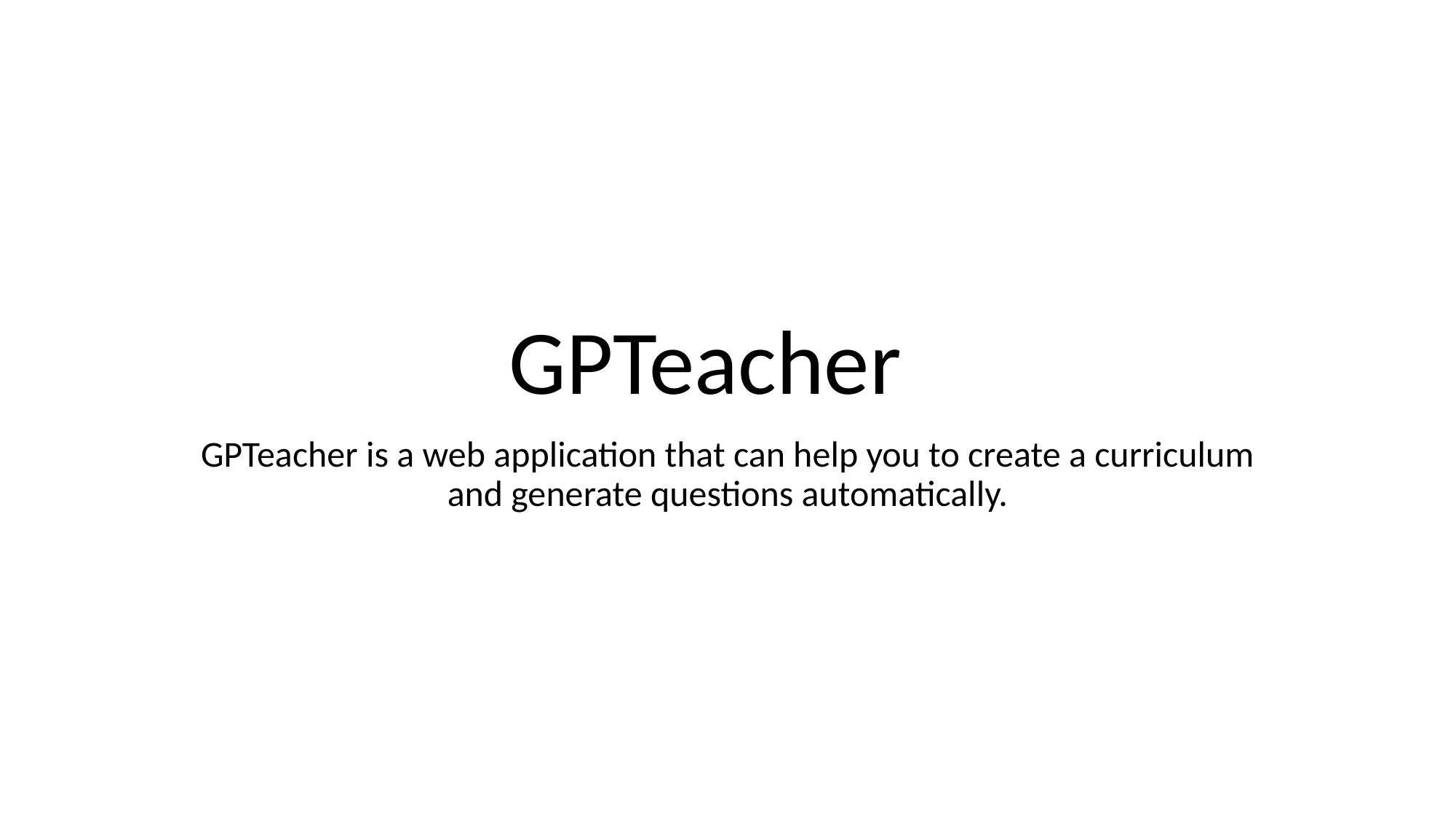

# GPTeacher
GPTeacher is a web application that can help you to create a curriculum and generate questions automatically.